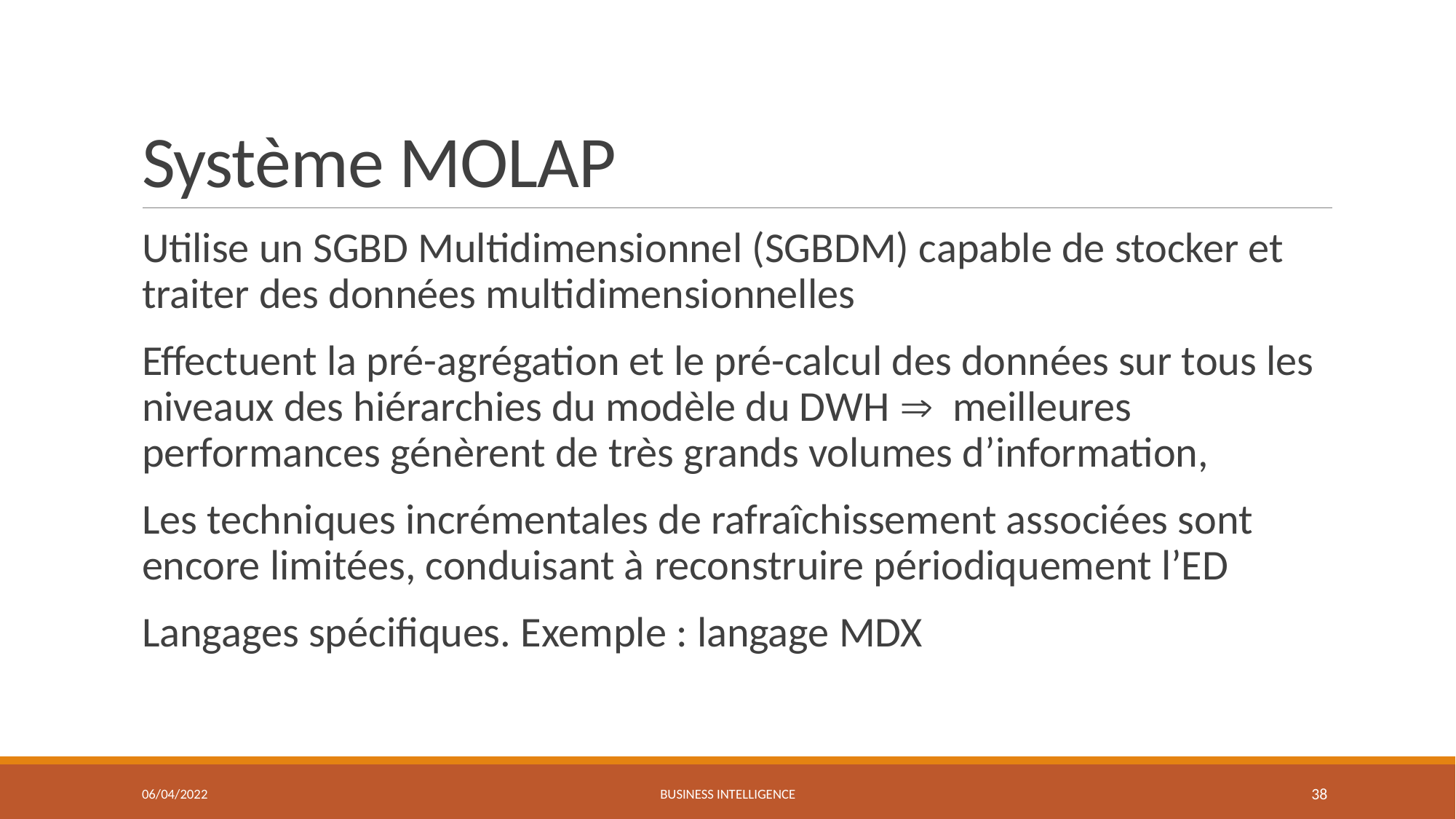

# Système MOLAP
Utilise un SGBD Multidimensionnel (SGBDM) capable de stocker et traiter des données multidimensionnelles
Effectuent la pré-agrégation et le pré-calcul des données sur tous les niveaux des hiérarchies du modèle du DWH ⇒  meilleures performances génèrent de très grands volumes d’information,
Les techniques incrémentales de rafraîchissement associées sont encore limitées, conduisant à reconstruire périodiquement l’ED
Langages spécifiques. Exemple : langage MDX
06/04/2022
Business Intelligence
38